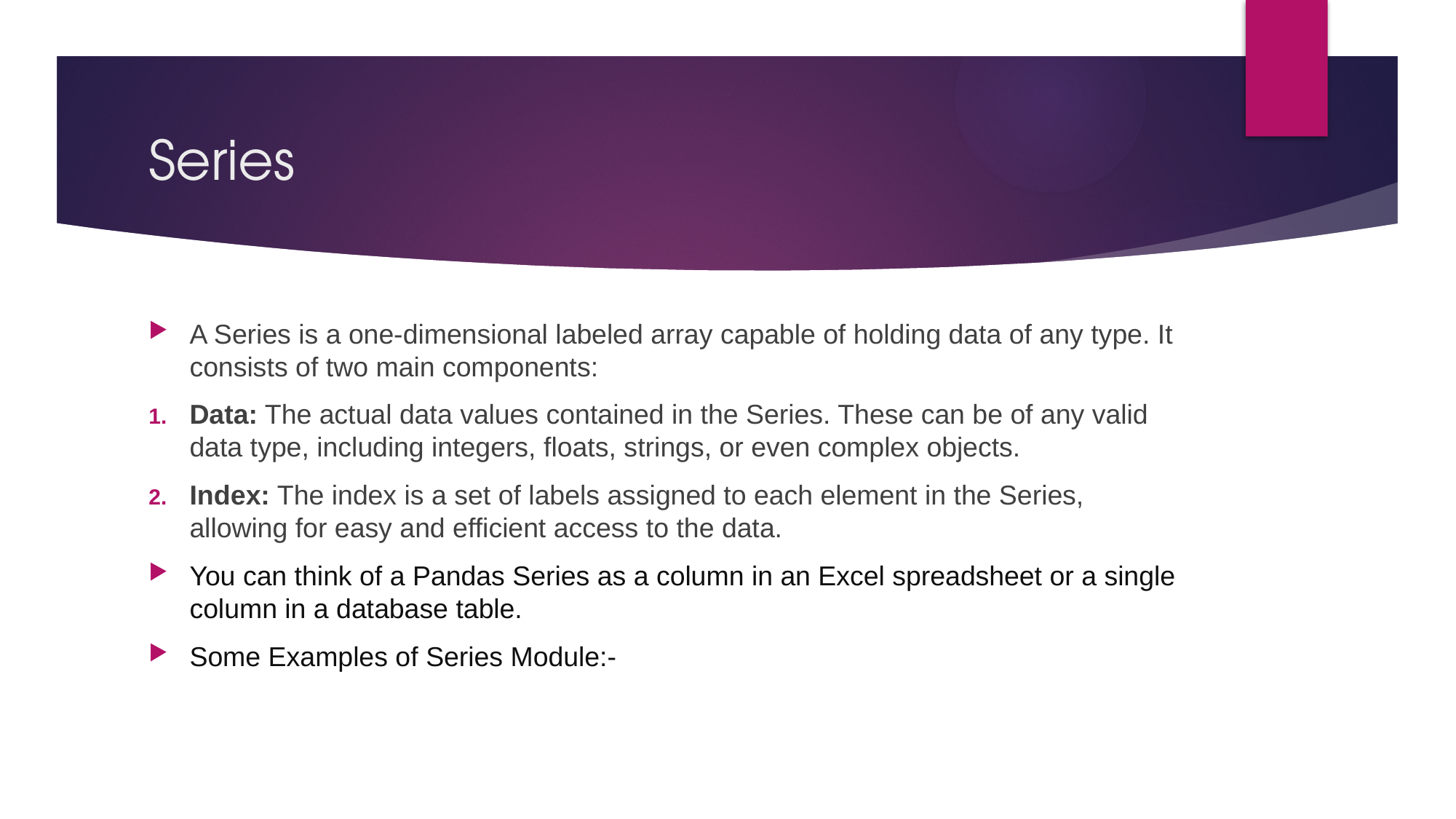

# Series
A Series is a one-dimensional labeled array capable of holding data of any type. It consists of two main components:
Data: The actual data values contained in the Series. These can be of any valid data type, including integers, floats, strings, or even complex objects.
Index: The index is a set of labels assigned to each element in the Series, allowing for easy and efficient access to the data.
You can think of a Pandas Series as a column in an Excel spreadsheet or a single column in a database table.
Some Examples of Series Module:-